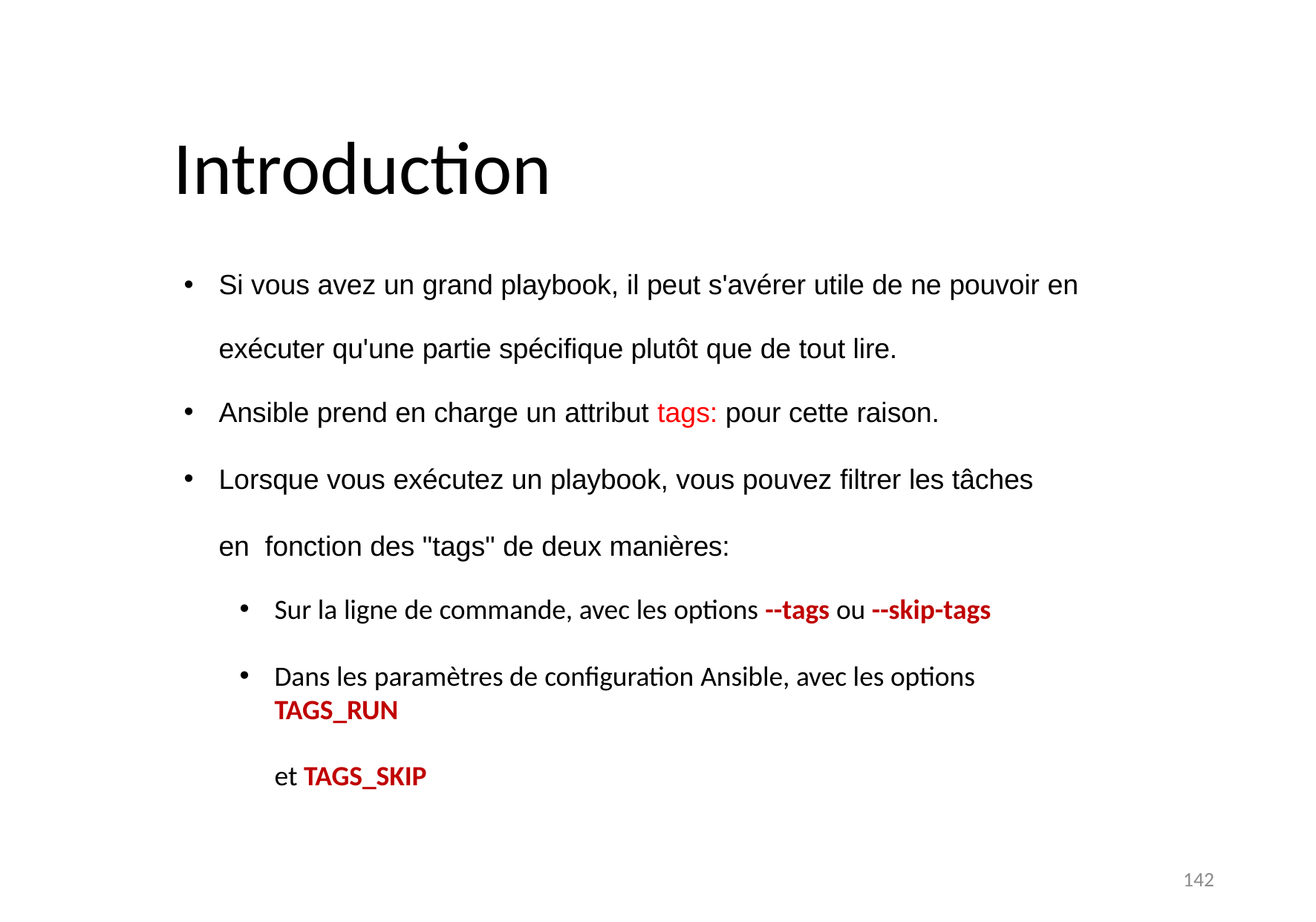

# Introduction
Si vous avez un grand playbook, il peut s'avérer utile de ne pouvoir en

exécuter qu'une partie spécifique plutôt que de tout lire.

Ansible prend en charge un attribut tags: pour cette raison.
Lorsque vous exécutez un playbook, vous pouvez filtrer les tâches en  fonction des "tags" de deux manières:

Sur la ligne de commande, avec les options --tags ou --skip-tags

Dans les paramètres de configuration Ansible, avec les options TAGS_RUN

et TAGS_SKIP
142